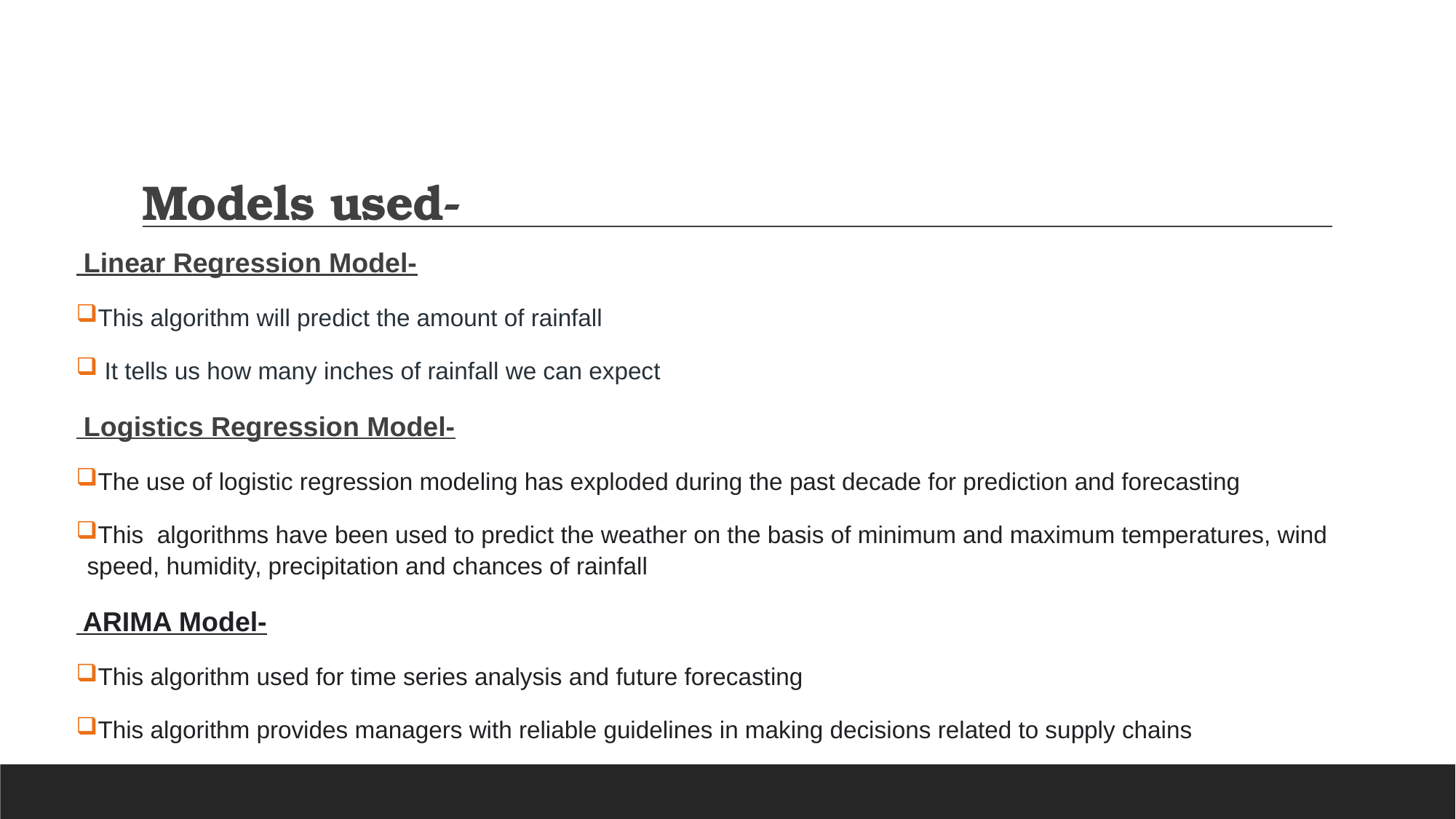

# Models used-
 Linear Regression Model-
This algorithm will predict the amount of rainfall
 It tells us how many inches of rainfall we can expect
 Logistics Regression Model-
The use of logistic regression modeling has exploded during the past decade for prediction and forecasting
This  algorithms have been used to predict the weather on the basis of minimum and maximum temperatures, wind speed, humidity, precipitation and chances of rainfall
 ARIMA Model-
This algorithm used for time series analysis and future forecasting
This algorithm provides managers with reliable guidelines in making decisions related to supply chains